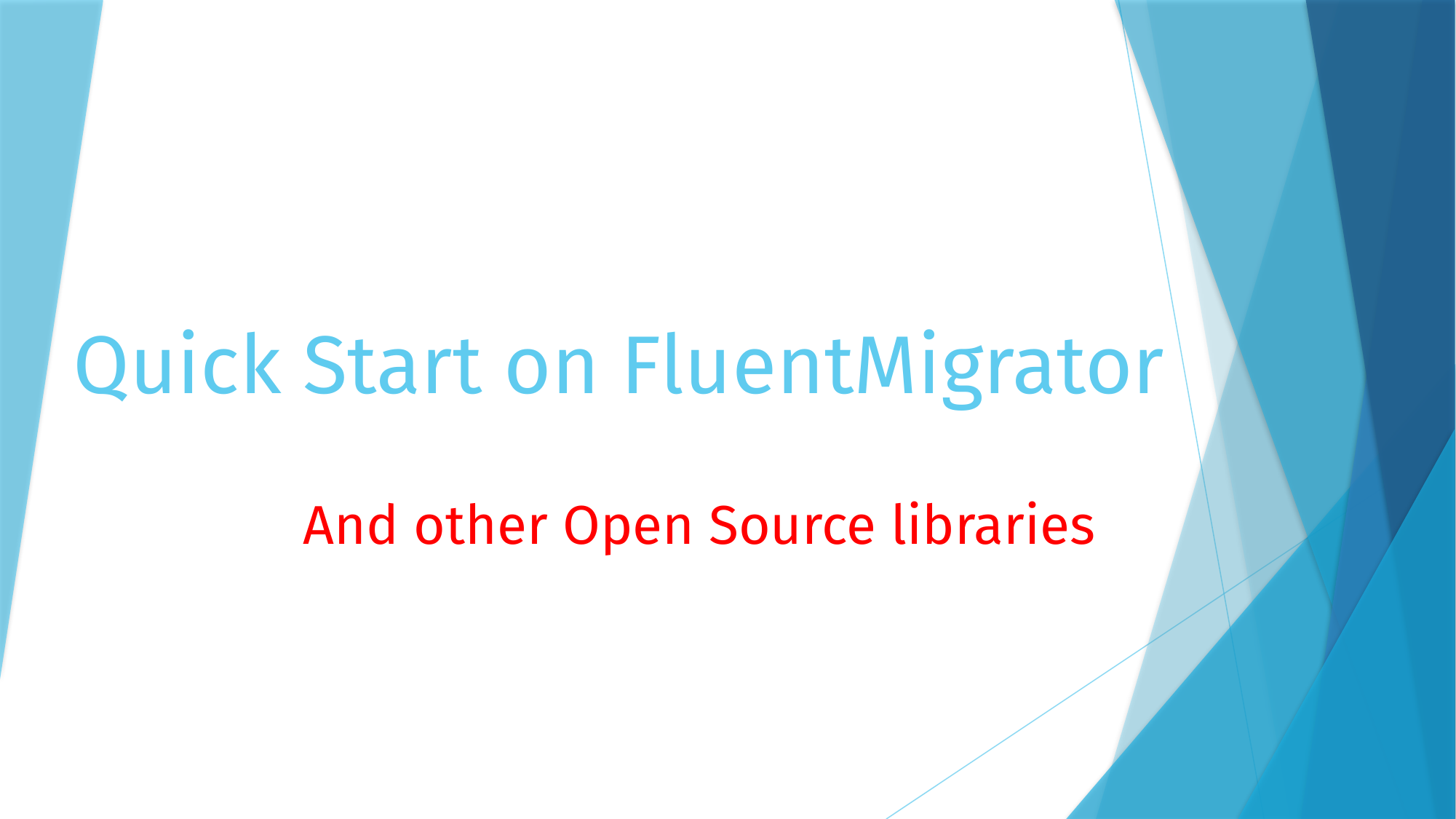

# Quick Start on FluentMigrator
And other Open Source libraries